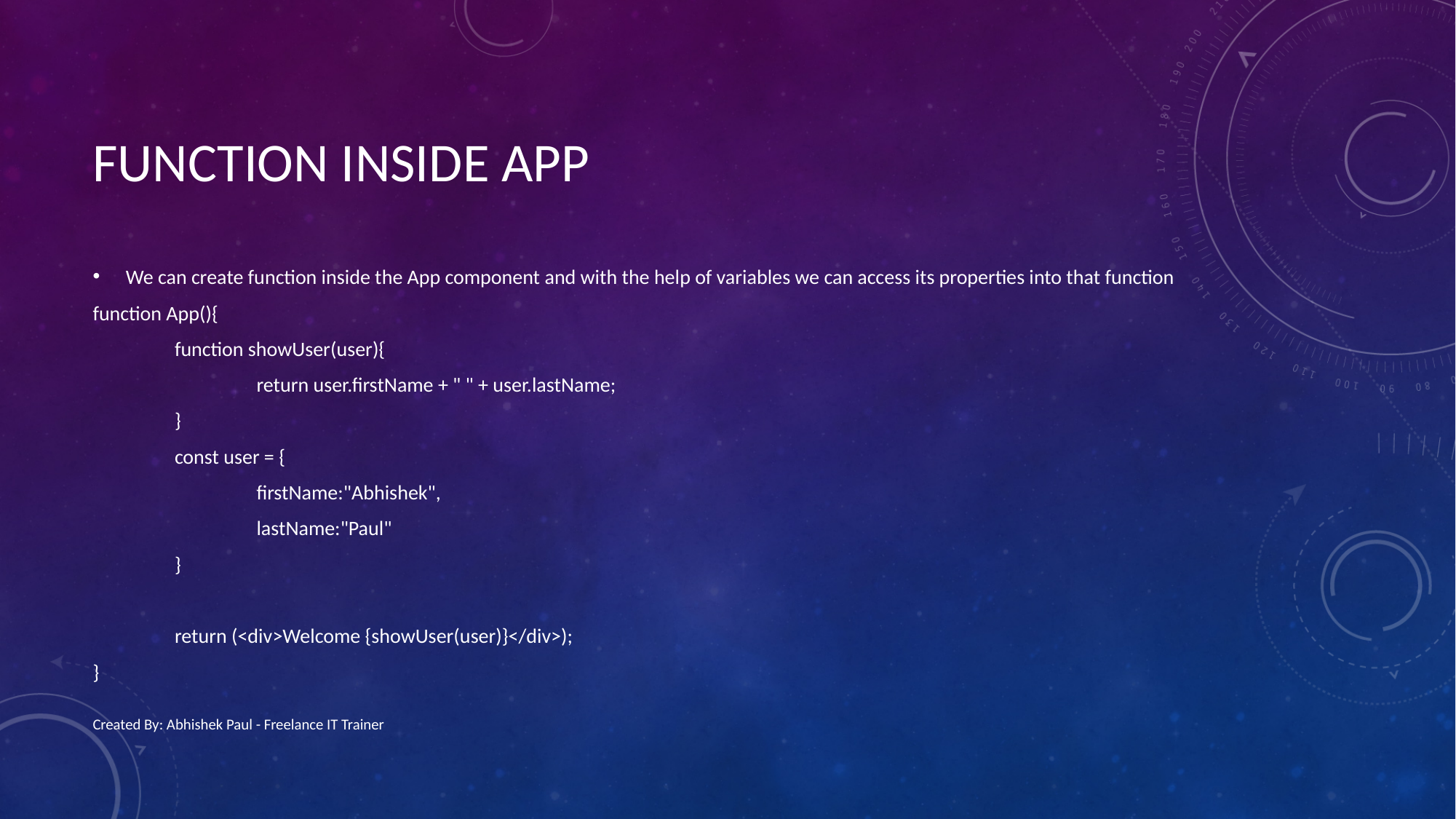

# Function inside App
We can create function inside the App component and with the help of variables we can access its properties into that function
function App(){
	function showUser(user){
		return user.firstName + " " + user.lastName;
	}
	const user = {
		firstName:"Abhishek",
		lastName:"Paul"
	}

	return (<div>Welcome {showUser(user)}</div>);
}
Created By: Abhishek Paul - Freelance IT Trainer